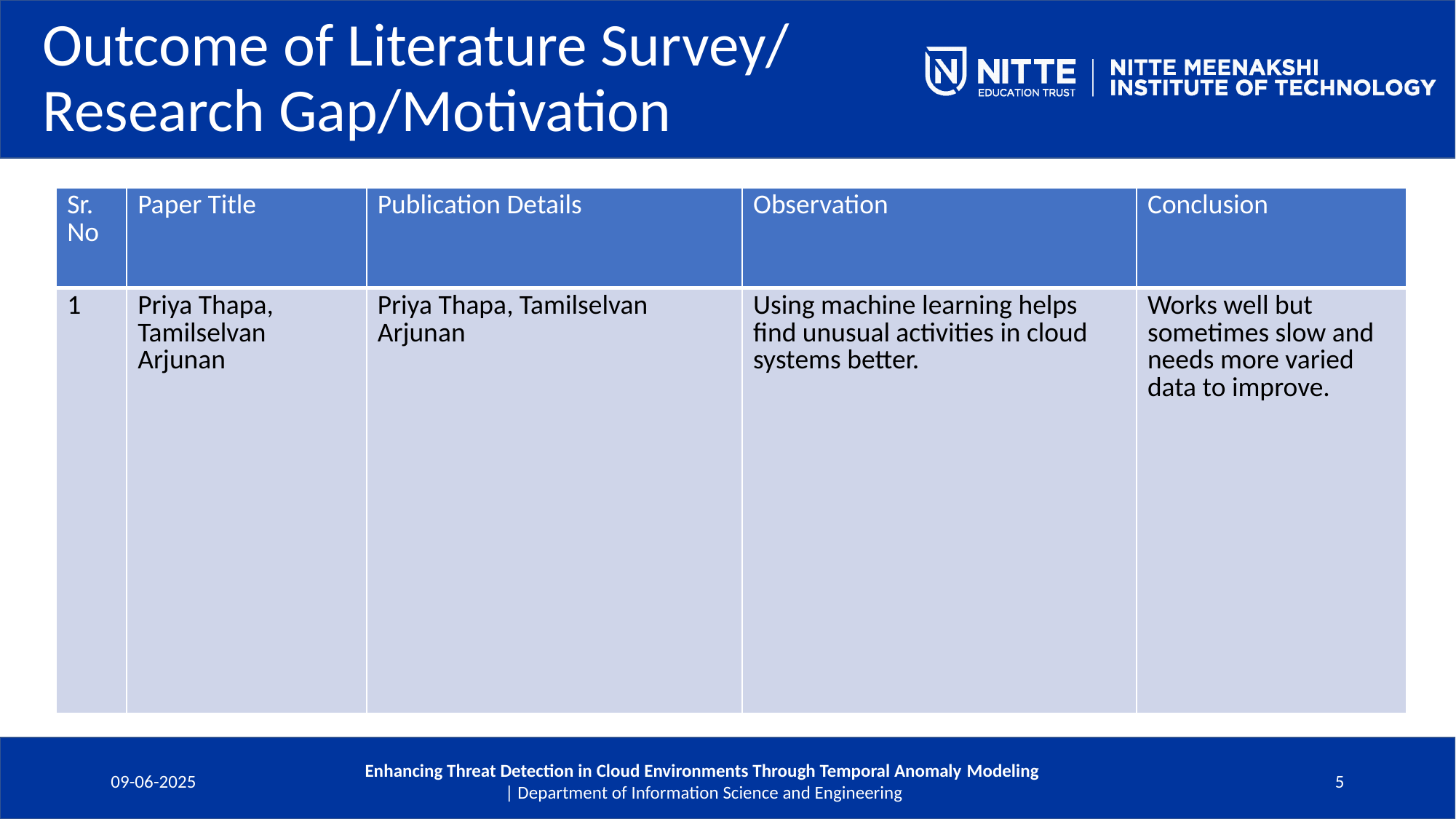

# Outcome of Literature Survey/ Research Gap/Motivation
| Sr. No | Paper Title | Publication Details | Observation | Conclusion |
| --- | --- | --- | --- | --- |
| 1 | Priya Thapa, Tamilselvan Arjunan | Priya Thapa, Tamilselvan Arjunan | Using machine learning helps find unusual activities in cloud systems better. | Works well but sometimes slow and needs more varied data to improve. |
09-06-2025
Enhancing Threat Detection in Cloud Environments Through Temporal Anomaly Modeling
 | Department of Information Science and Engineering
5